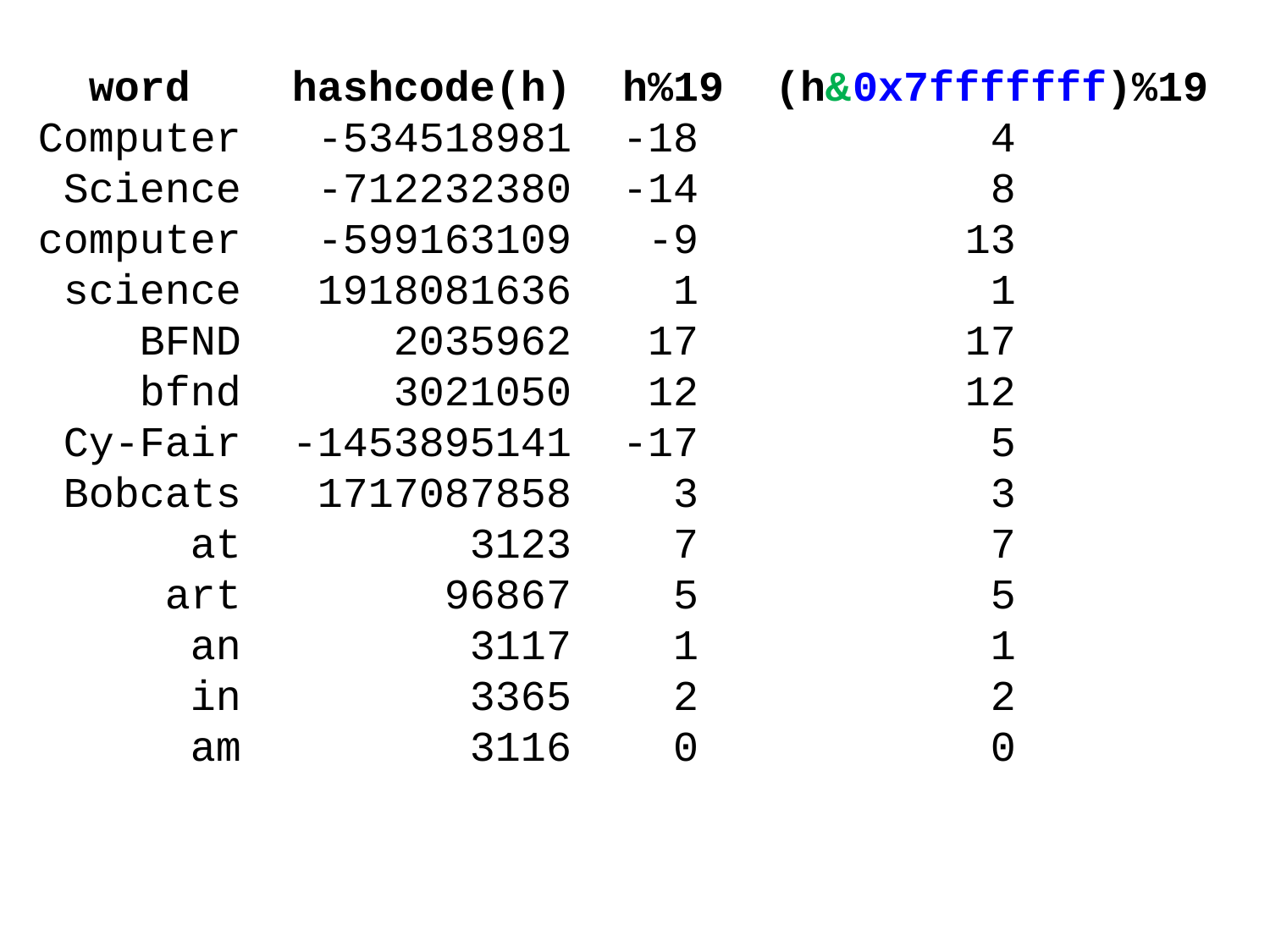

word    hashcode(h)  h%19  (h&0x7fffffff)%19
 Computer   -534518981  -18 	 4
  Science   -712232380  -14 	 8
 computer   -599163109   -9 	13
  science   1918081636    1 	 1
     BFND      2035962   17 	17
     bfnd      3021050   12 	12
  Cy-Fair  -1453895141  -17 	 5
  Bobcats   1717087858    3 	 3
       at         3123    7 	 7
      art        96867    5 	 5
       an         3117    1 	 1
       in         3365    2 	 2
       am         3116    0 	 0